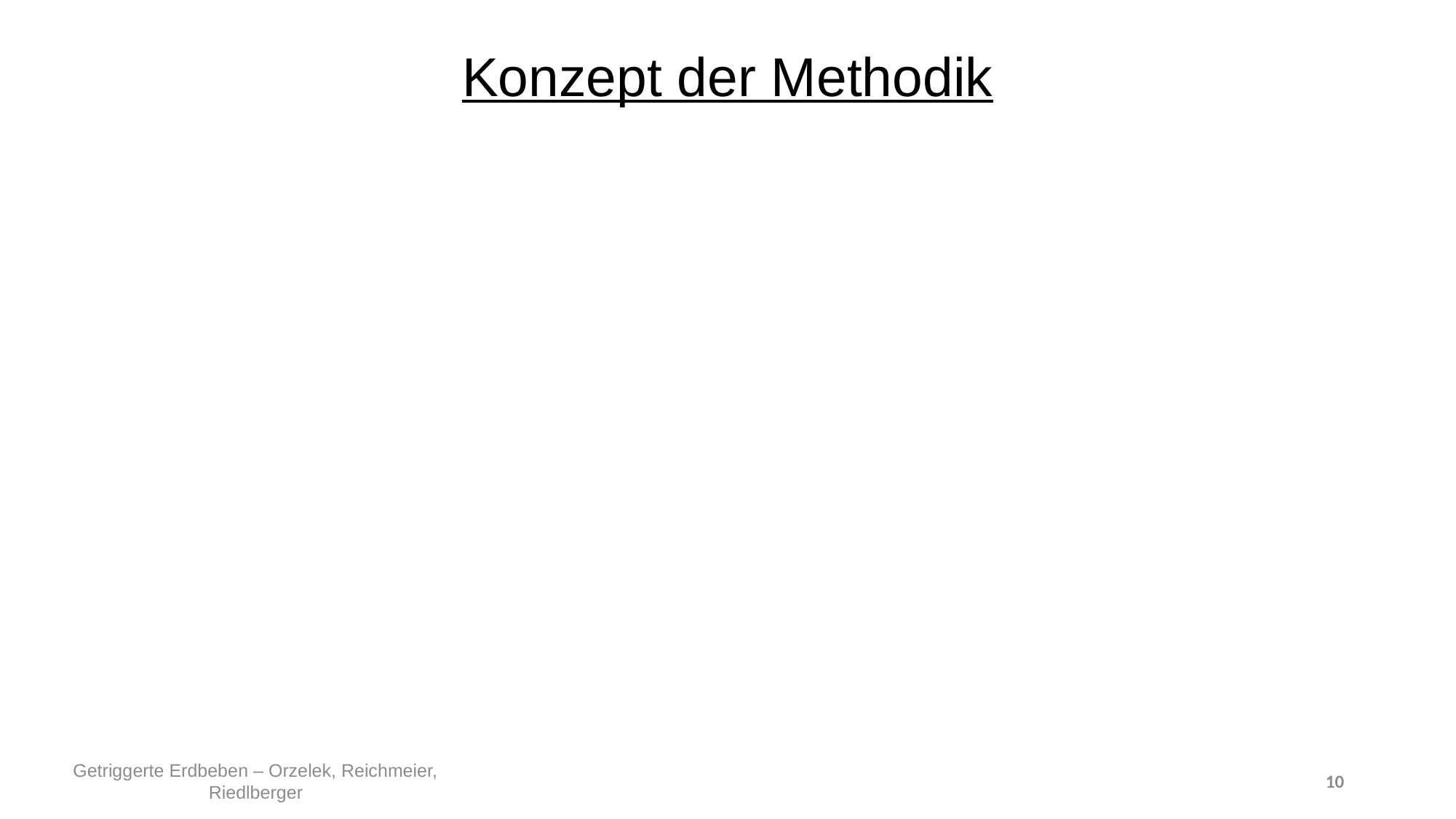

Konzept der Methodik

Getriggerte Erdbeben – Orzelek, Reichmeier, Riedlberger
10